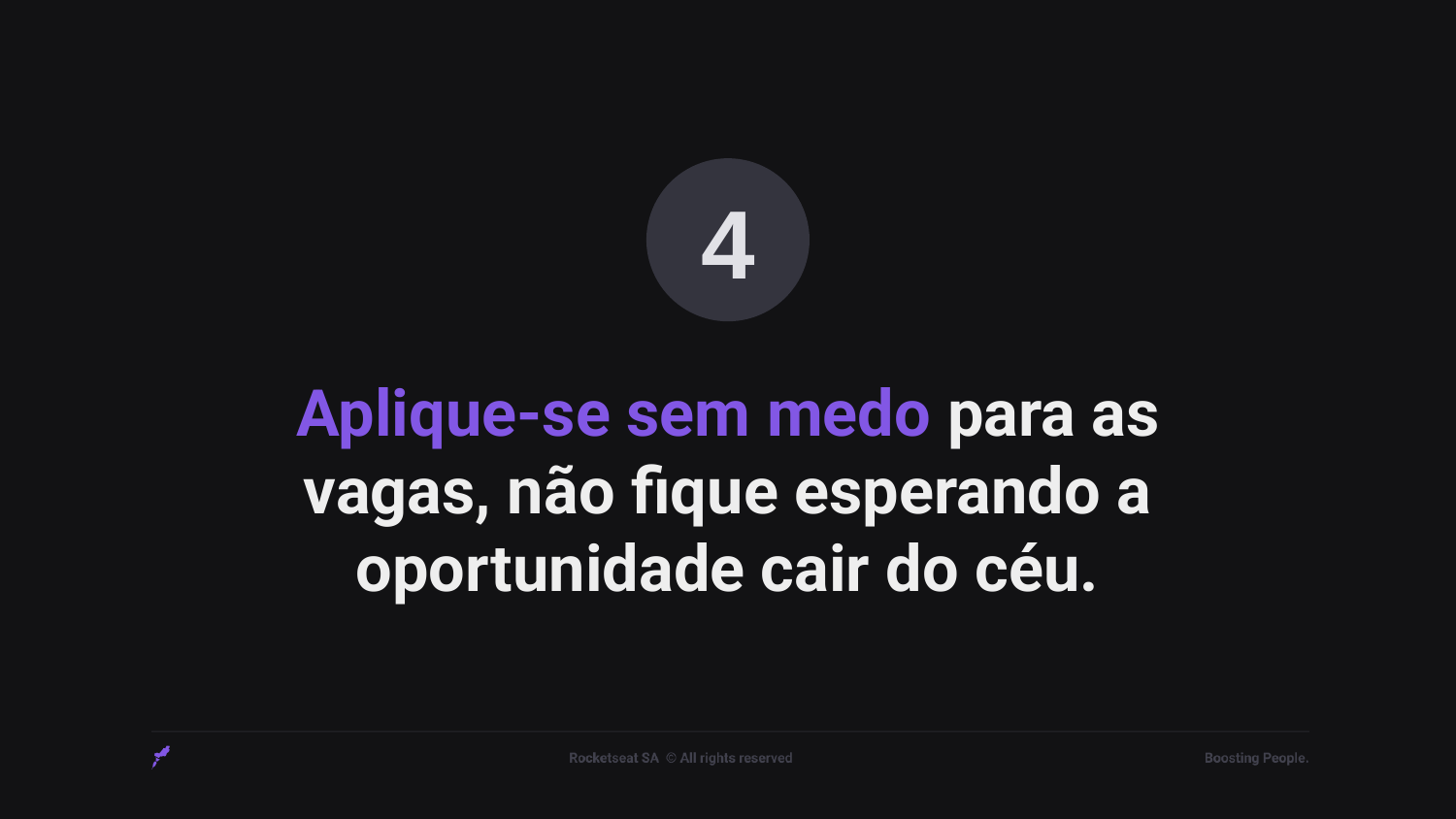

4
# Aplique-se sem medo para as vagas, não fique esperando a oportunidade cair do céu.